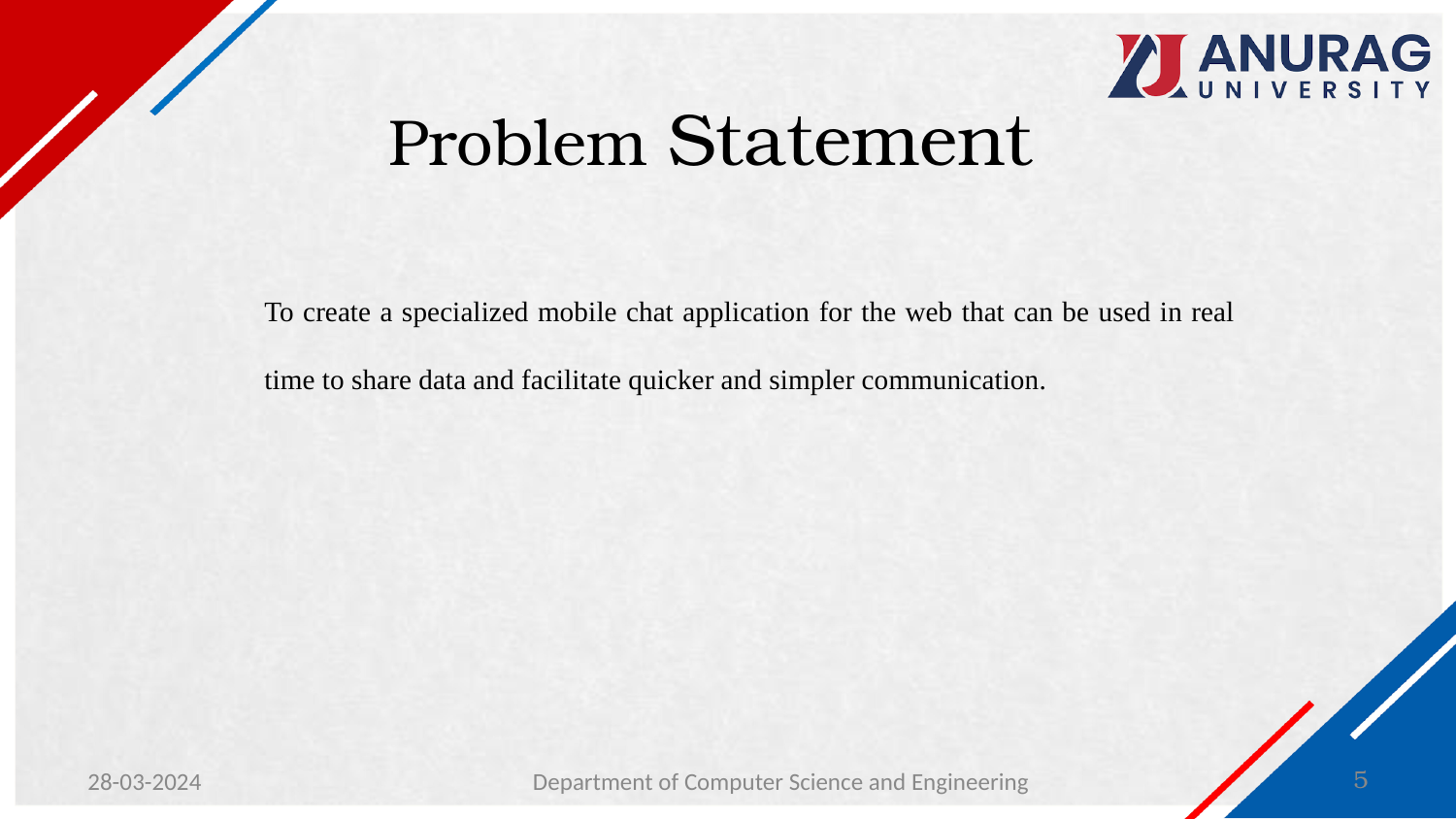

# Problem Statement
To create a specialized mobile chat application for the web that can be used in real time to share data and facilitate quicker and simpler communication.

28-03-2024
5
Department of Computer Science and Engineering